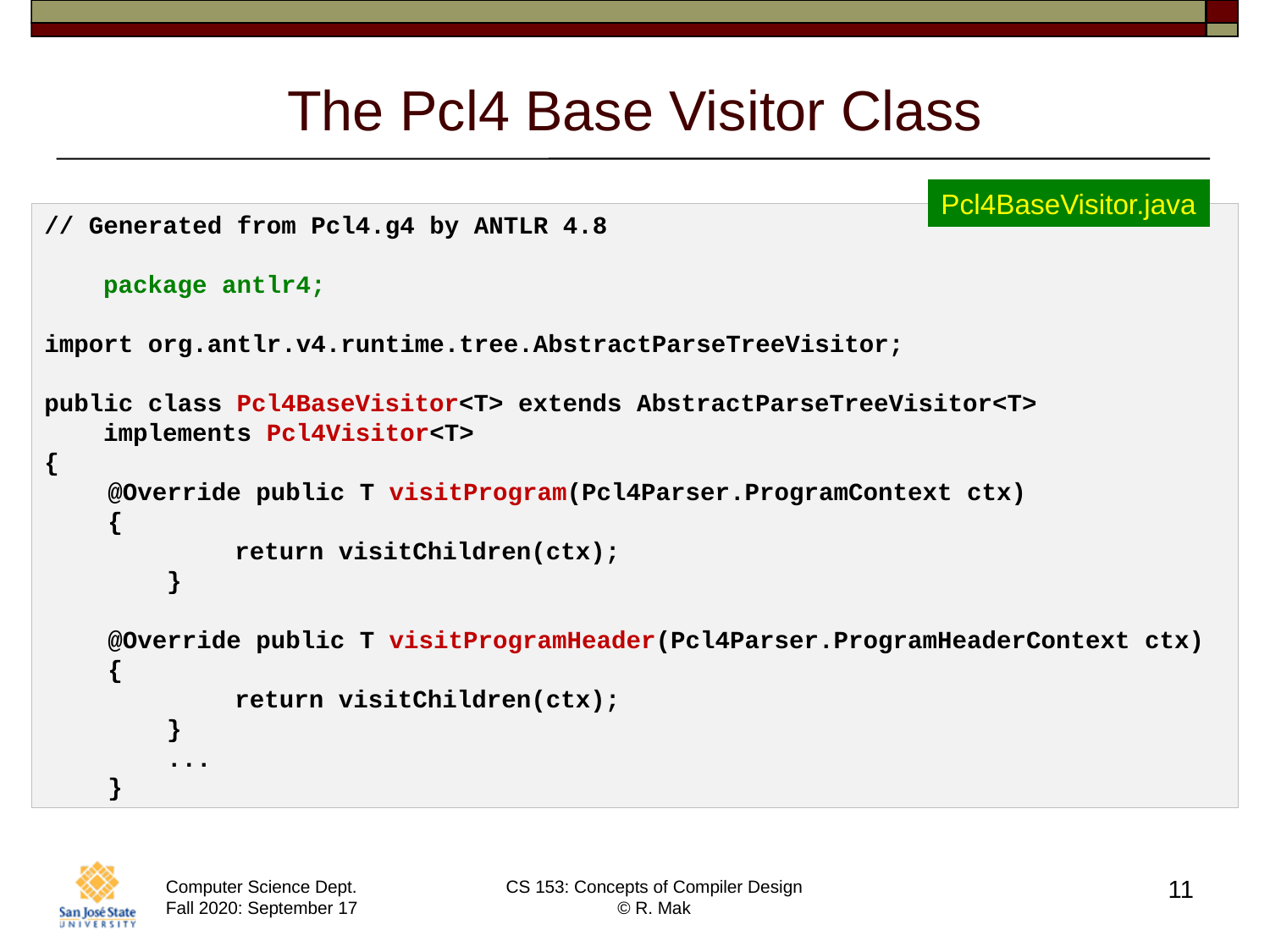

# The Pcl4 Base Visitor Class
Pcl4BaseVisitor.java
// Generated from Pcl4.g4 by ANTLR 4.8

    package antlr4;

import org.antlr.v4.runtime.tree.AbstractParseTreeVisitor;
public class Pcl4BaseVisitor<T> extends AbstractParseTreeVisitor<T>
    implements Pcl4Visitor<T>
{
@Override public T visitProgram(Pcl4Parser.ProgramContext ctx)
{
    	return visitChildren(ctx);
    }

@Override public T visitProgramHeader(Pcl4Parser.ProgramHeaderContext ctx)
{
    	return visitChildren(ctx);
    }
    ...
}
11